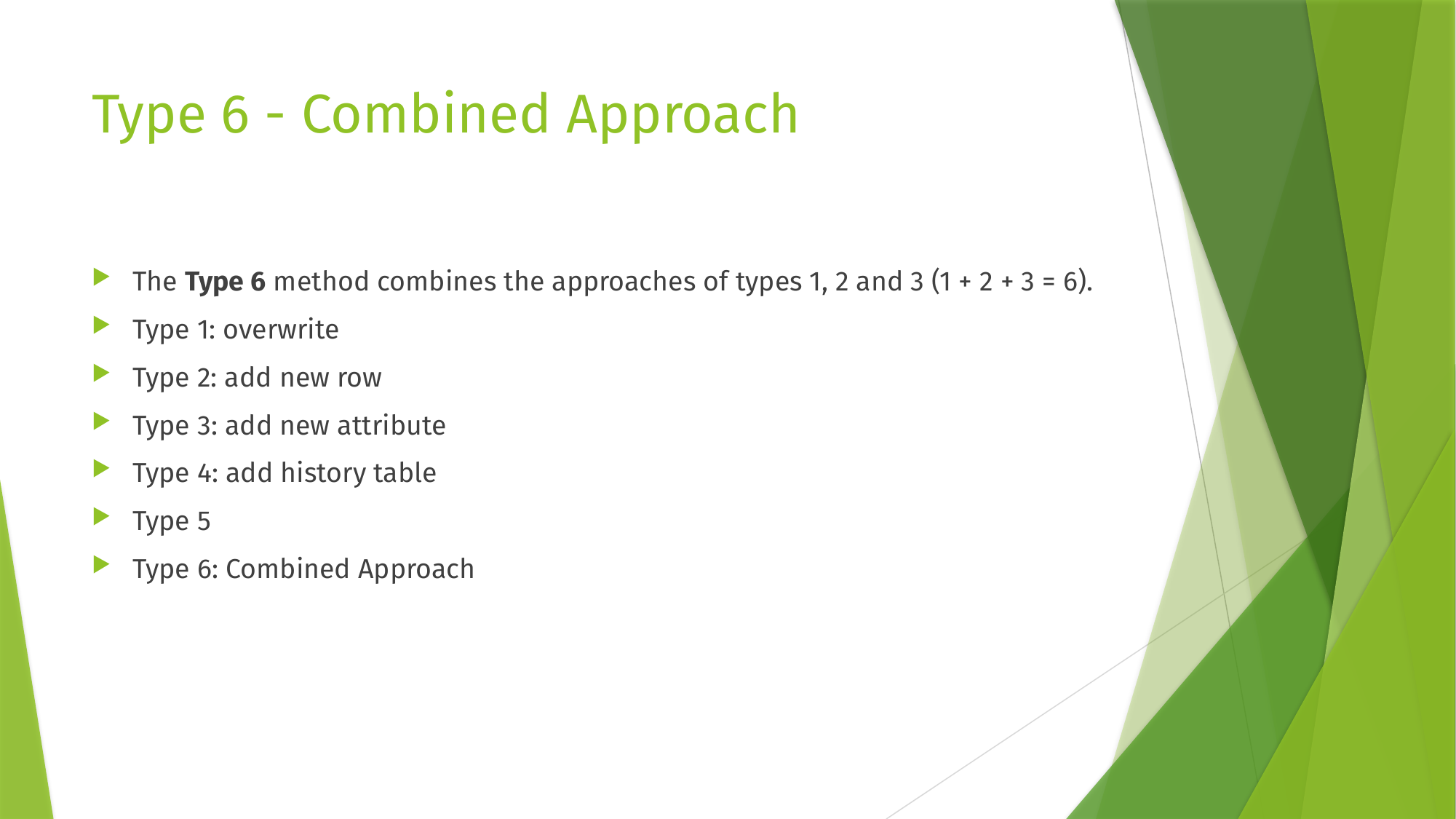

# Type 6 - Combined Approach
The Type 6 method combines the approaches of types 1, 2 and 3 (1 + 2 + 3 = 6).
Type 1: overwrite
Type 2: add new row
Type 3: add new attribute
Type 4: add history table
Type 5
Type 6: Combined Approach